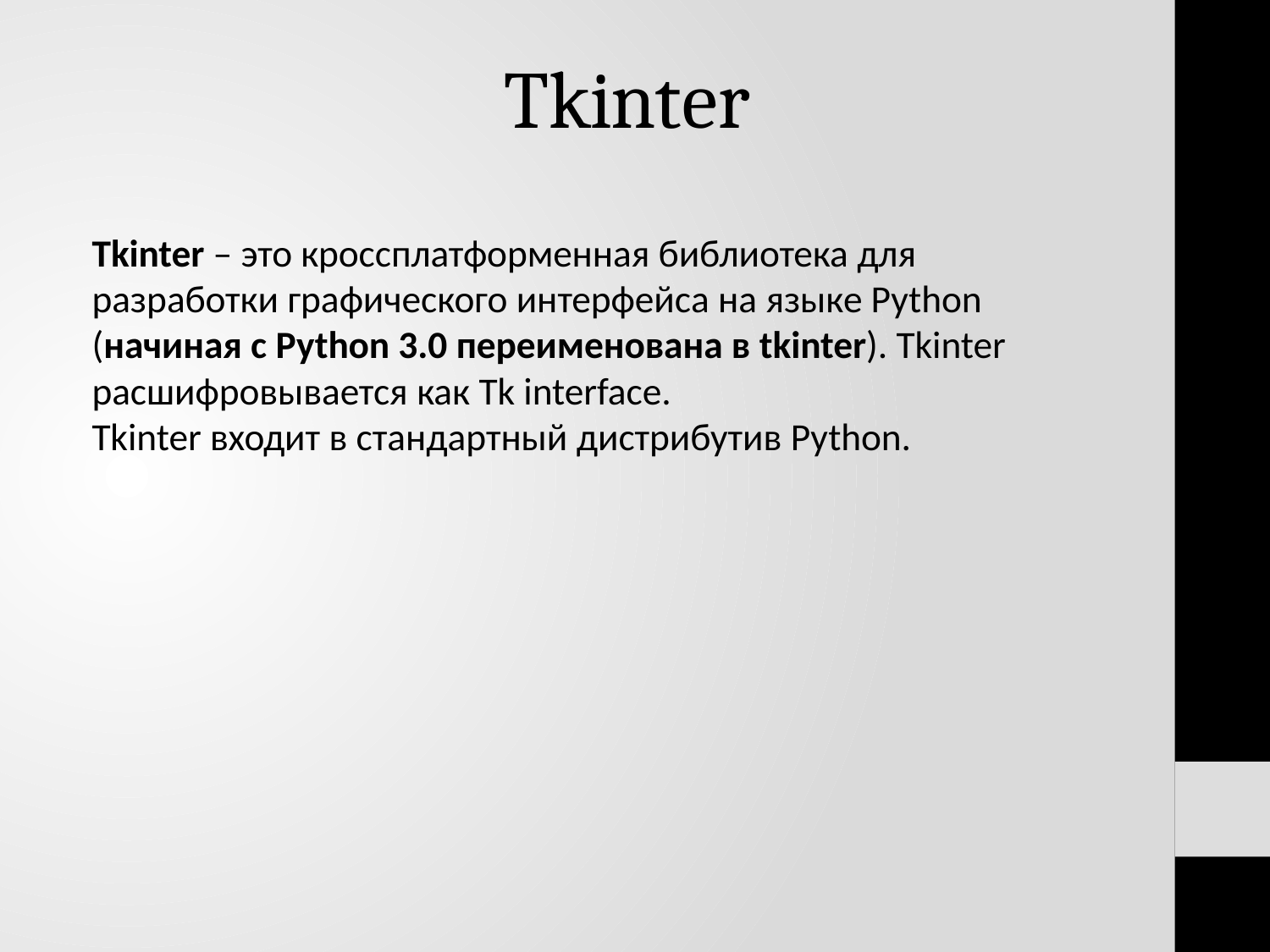

# Tkinter
Tkinter – это кроссплатформенная библиотека для разработки графического интерфейса на языке Python (начиная с Python 3.0 переименована в tkinter). Tkinter расшифровывается как Tk interface.
Tkinter входит в стандартный дистрибутив Python.